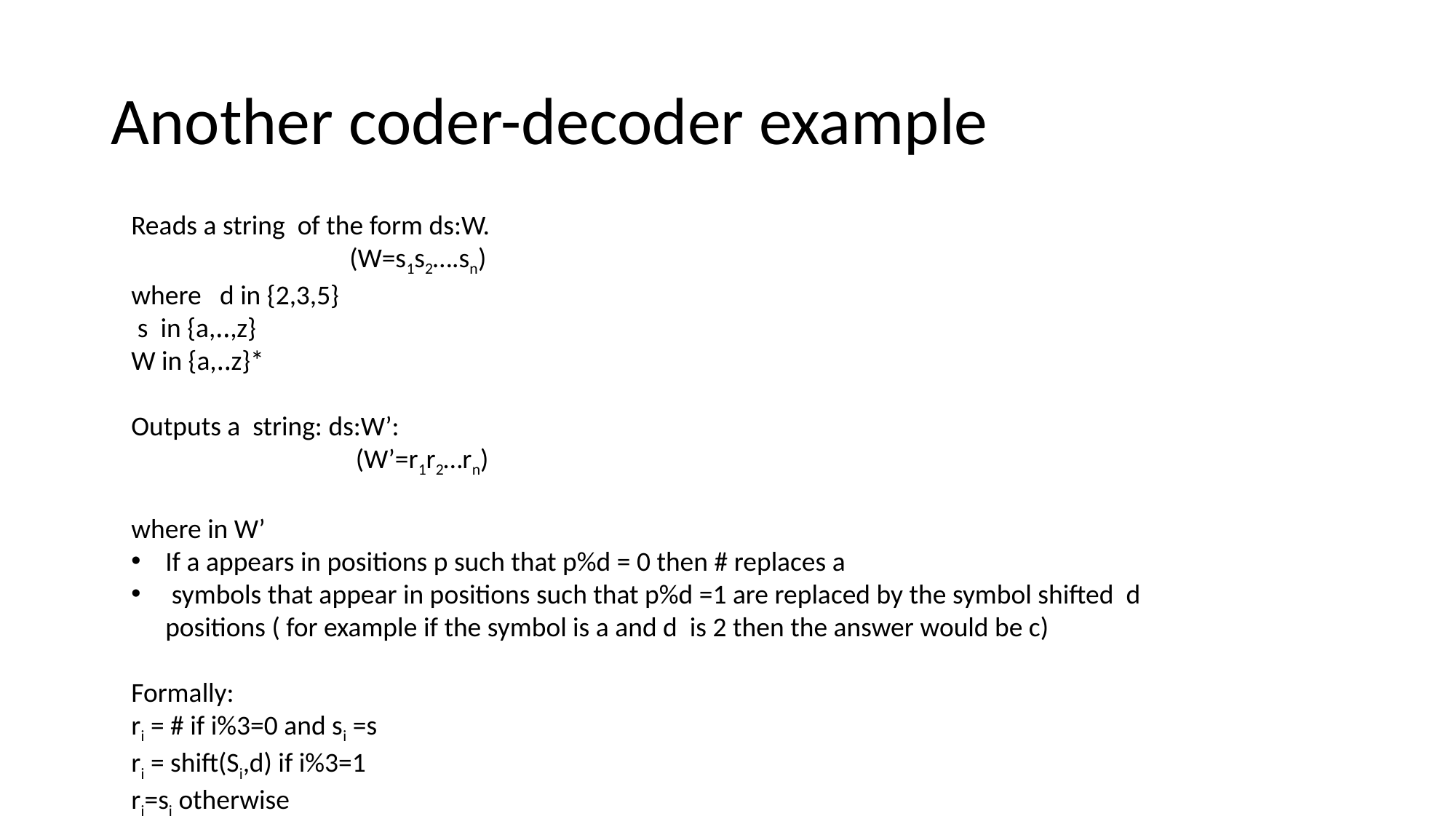

# Another coder-decoder example
Reads a string  of the form ds:W.
		(W=s1s2….sn)
where   d in {2,3,5}
 s  in {a,‥,z}
W in {a,‥z}*

Outputs a  string: ds:W’:
		 (W’=r1r2…rn)

where in W’
If a appears in positions p such that p%d = 0 then # replaces a
 symbols that appear in positions such that p%d =1 are replaced by the symbol shifted  d  positions ( for example if the symbol is a and d  is 2 then the answer would be c)

Formally:
ri = # if i%3=0 and si =s
ri = shift(Si,d) if i%3=1
ri=si otherwise